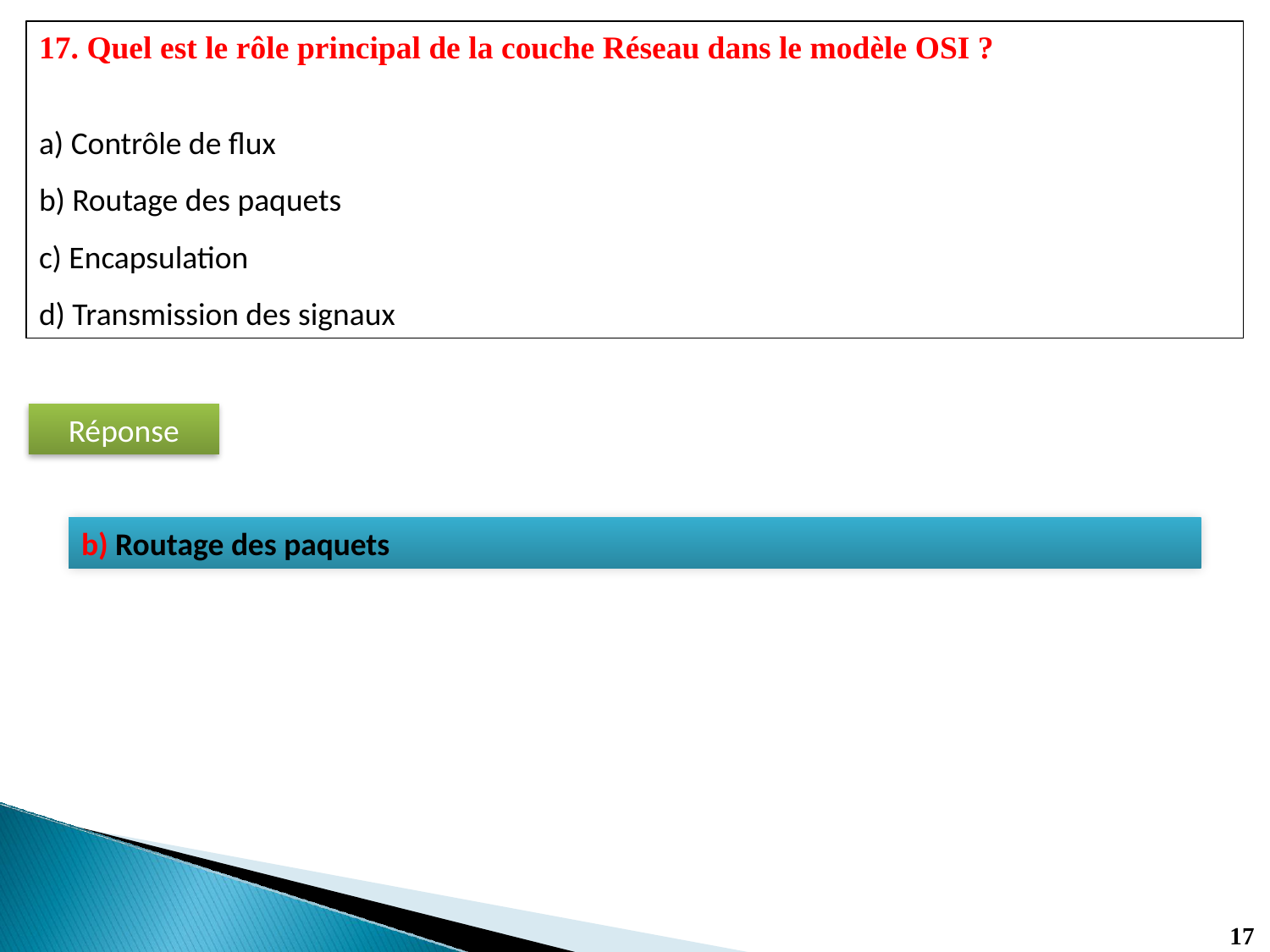

17. Quel est le rôle principal de la couche Réseau dans le modèle OSI ?

a) Contrôle de flux
b) Routage des paquets
c) Encapsulation
d) Transmission des signaux
Réponse
b) Routage des paquets
17